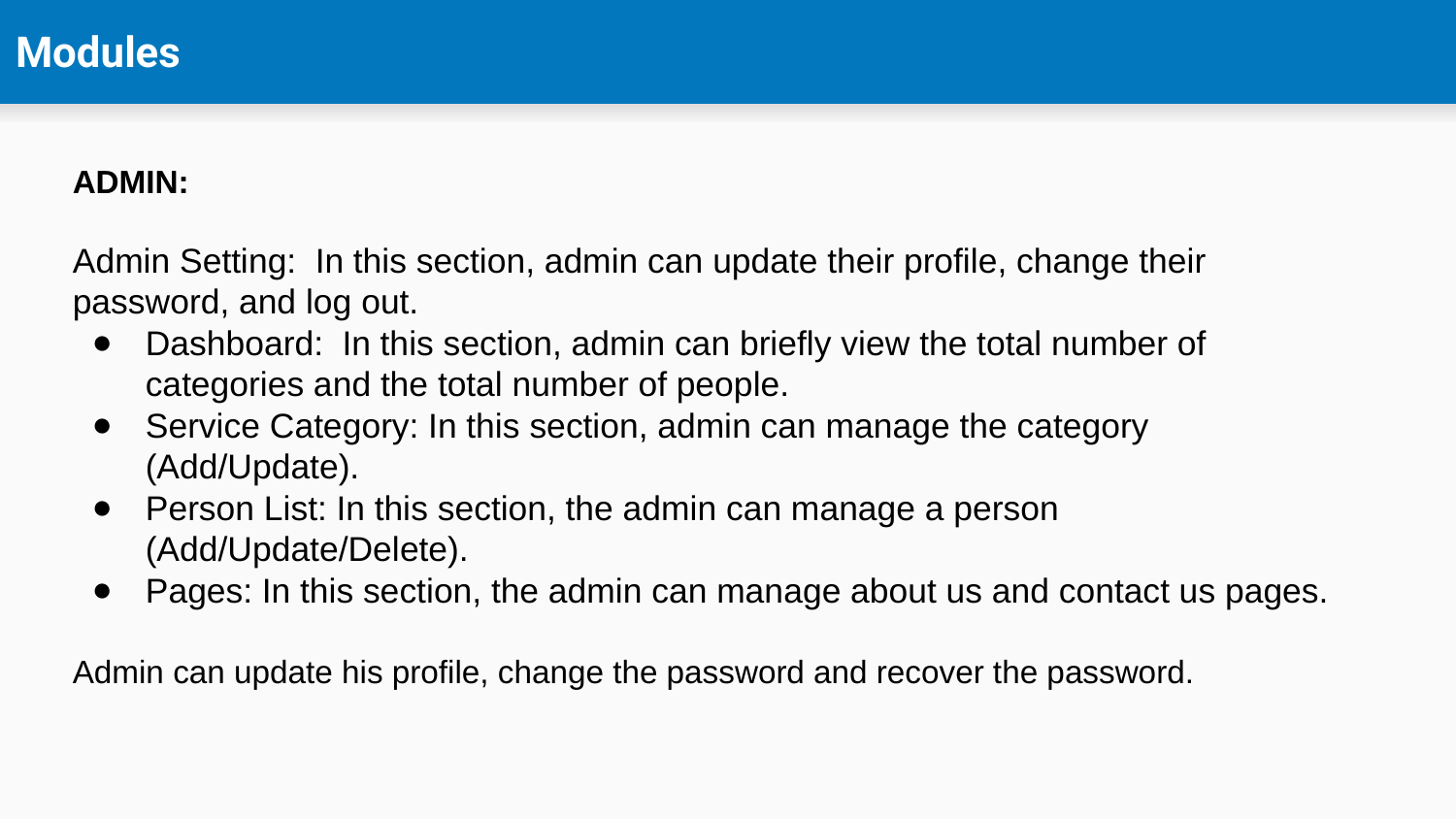

Modules
ADMIN:

Admin Setting:  In this section, admin can update their profile, change their password, and log out.
Dashboard:  In this section, admin can briefly view the total number of categories and the total number of people.
Service Category: In this section, admin can manage the category (Add/Update).
Person List: In this section, the admin can manage a person (Add/Update/Delete).
Pages: In this section, the admin can manage about us and contact us pages.

Admin can update his profile, change the password and recover the password.